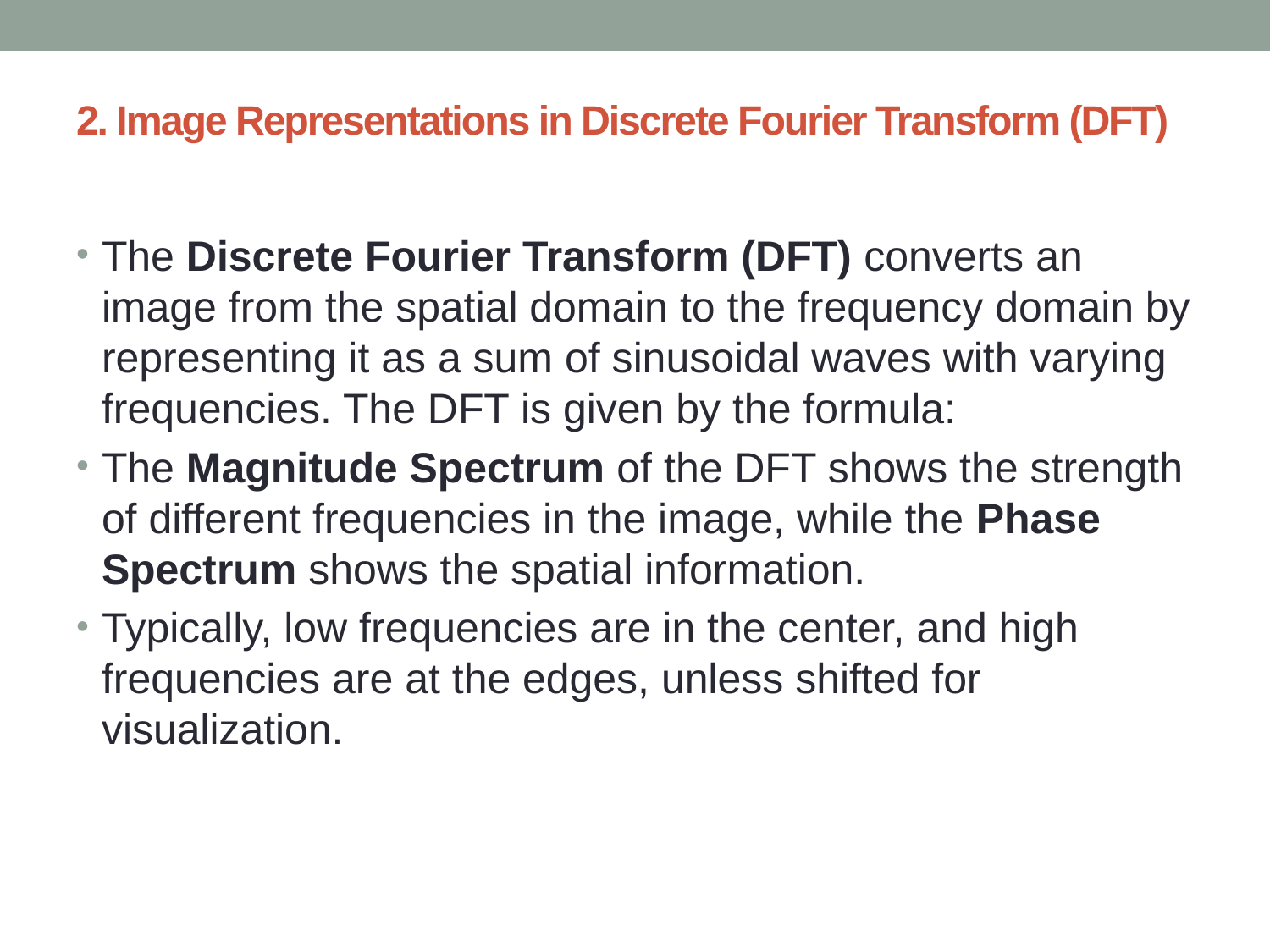

# 2. Image Representations in Discrete Fourier Transform (DFT)
The Discrete Fourier Transform (DFT) converts an image from the spatial domain to the frequency domain by representing it as a sum of sinusoidal waves with varying frequencies. The DFT is given by the formula:
The Magnitude Spectrum of the DFT shows the strength of different frequencies in the image, while the Phase Spectrum shows the spatial information.
Typically, low frequencies are in the center, and high frequencies are at the edges, unless shifted for visualization.